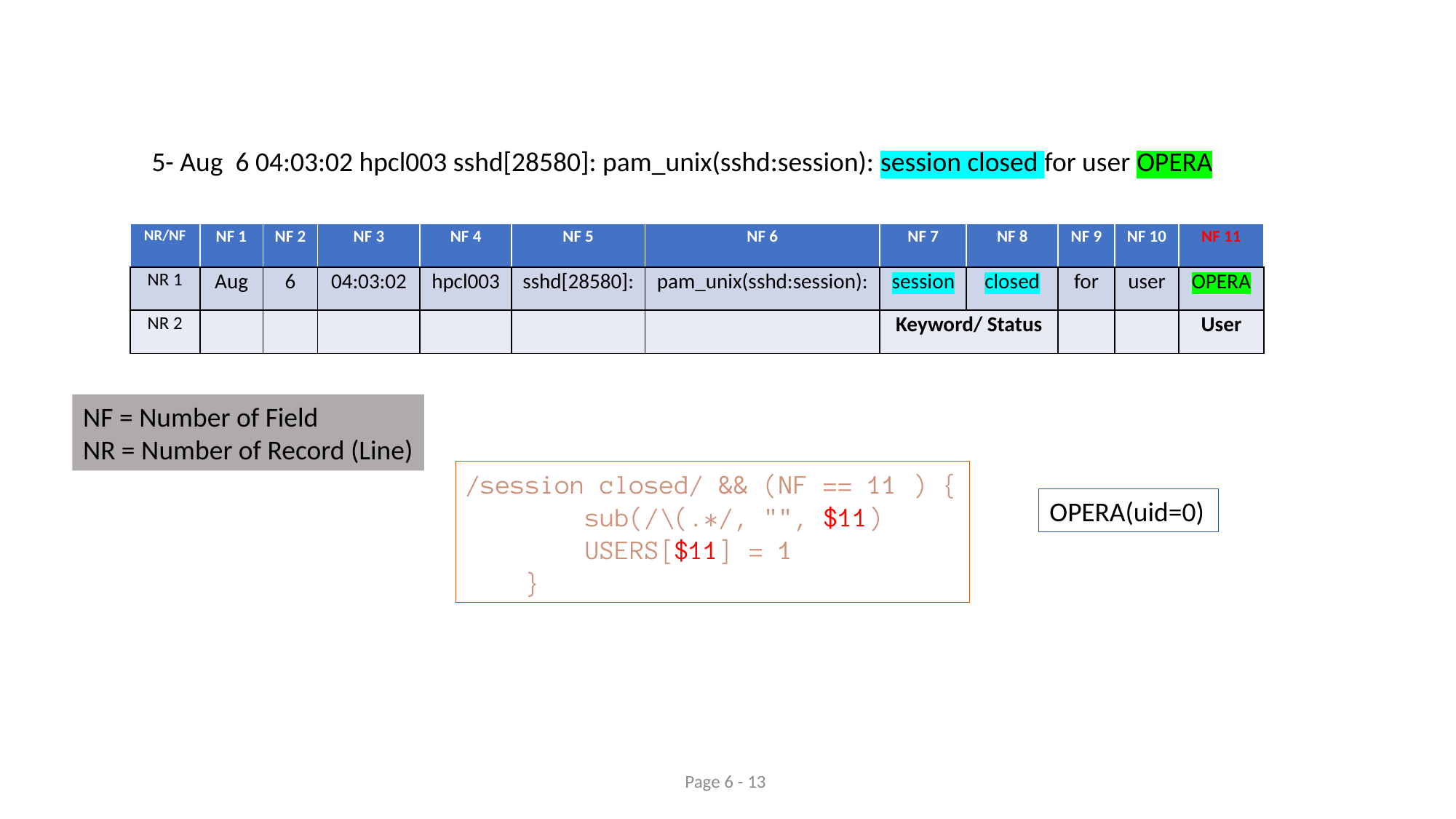

5- Aug  6 04:03:02 hpcl003 sshd[28580]: pam_unix(sshd:session): session closed for user OPERA
| NR/NF | NF 1 | NF 2 | NF 3 | NF 4 | NF 5 | NF 6 | NF 7 | NF 8 | NF 9 | NF 10 | NF 11 |
| --- | --- | --- | --- | --- | --- | --- | --- | --- | --- | --- | --- |
| NR 1 | Aug | 6 | 04:03:02 | hpcl003 | sshd[28580]: | pam\_unix(sshd:session): | session | closed | for | user | OPERA |
| NR 2 |  |  |  |  |  |  | Keyword/ Status |  |  |  | User |
NF = Number of Field
NR = Number of Record (Line)
/session closed/ && (NF == 11 ) {
        sub(/\(.*/, "", $11)
        USERS[$11] = 1
    }
OPERA(uid=0)
Page 6 - 13